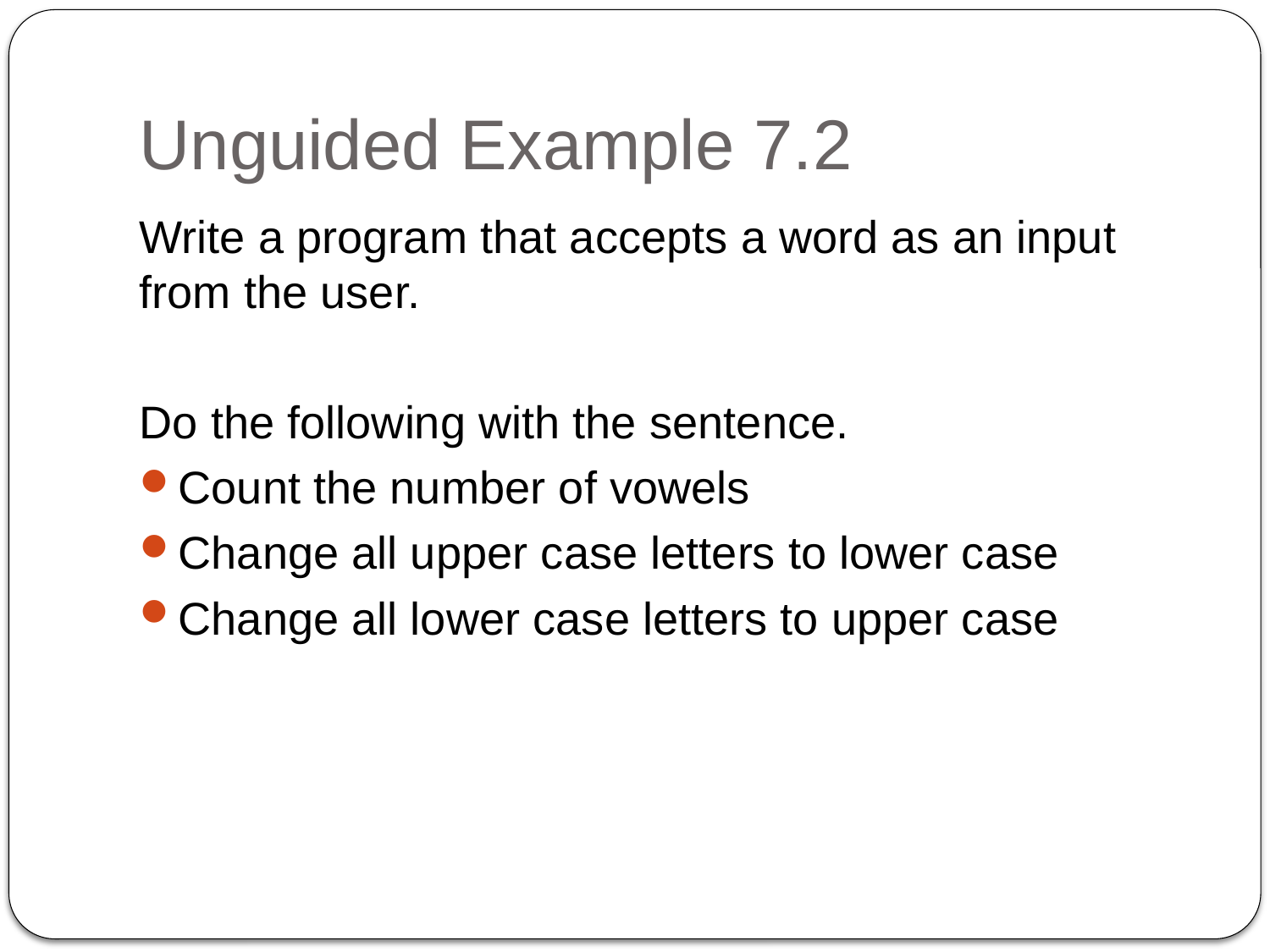

# Unguided Example 7.2
Write a program that accepts a word as an input from the user.

Do the following with the sentence.
Count the number of vowels
Change all upper case letters to lower case
Change all lower case letters to upper case